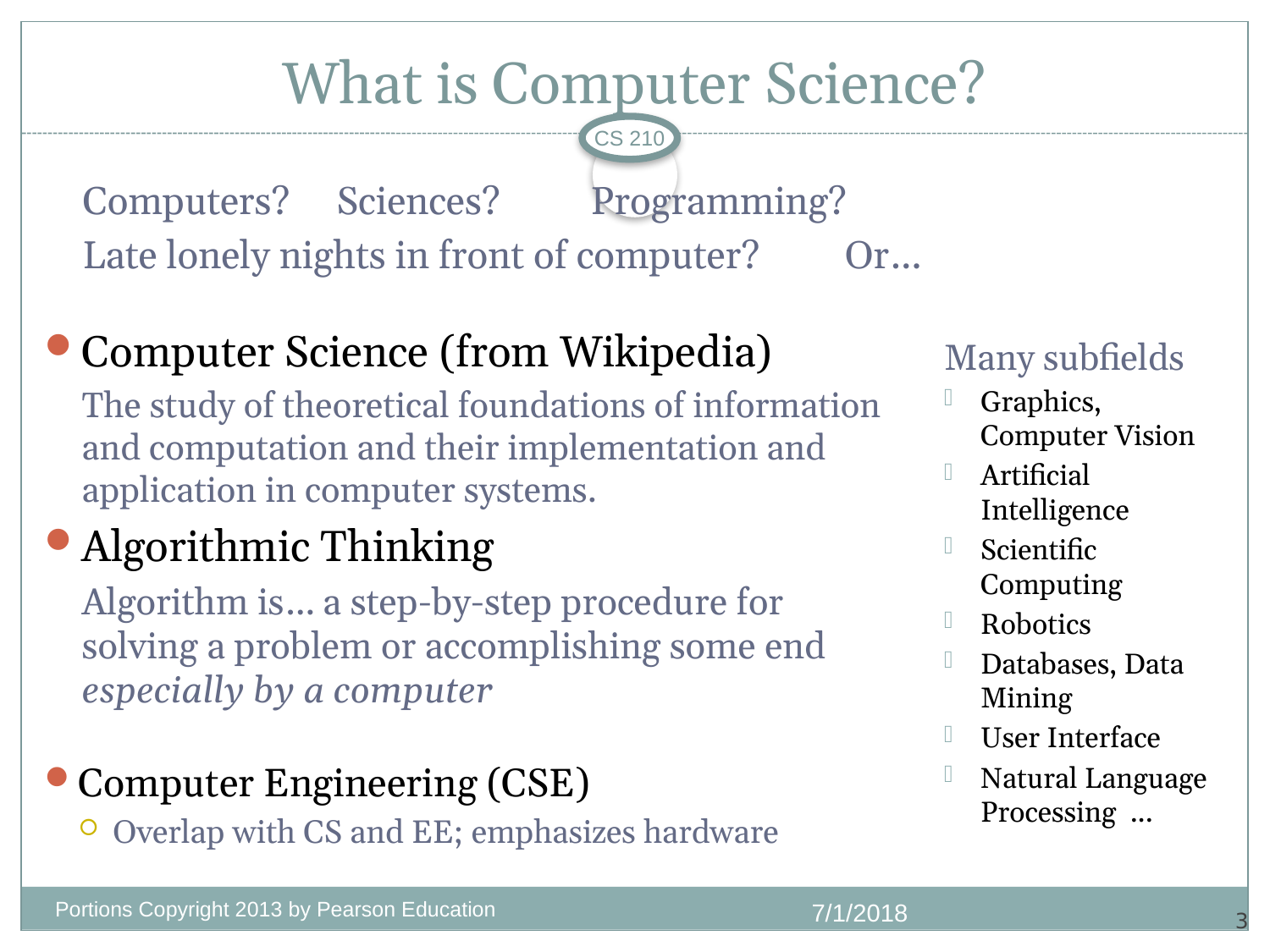

# What is Computer Science?
CS 210
Computers? 	Sciences? 	Programming?
Late lonely nights in front of computer?  	Or…
Computer Science (from Wikipedia)
The study of theoretical foundations of information and computation and their implementation and application in computer systems.
Algorithmic Thinking
Algorithm is… a step-by-step procedure for solving a problem or accomplishing some end especially by a computer
Many subfields
Graphics, Computer Vision
Artificial Intelligence
Scientific Computing
Robotics
Databases, Data Mining
User Interface
Natural Language Processing  ...
Computer Engineering (CSE)
Overlap with CS and EE; emphasizes hardware
Portions Copyright 2013 by Pearson Education
7/1/2018